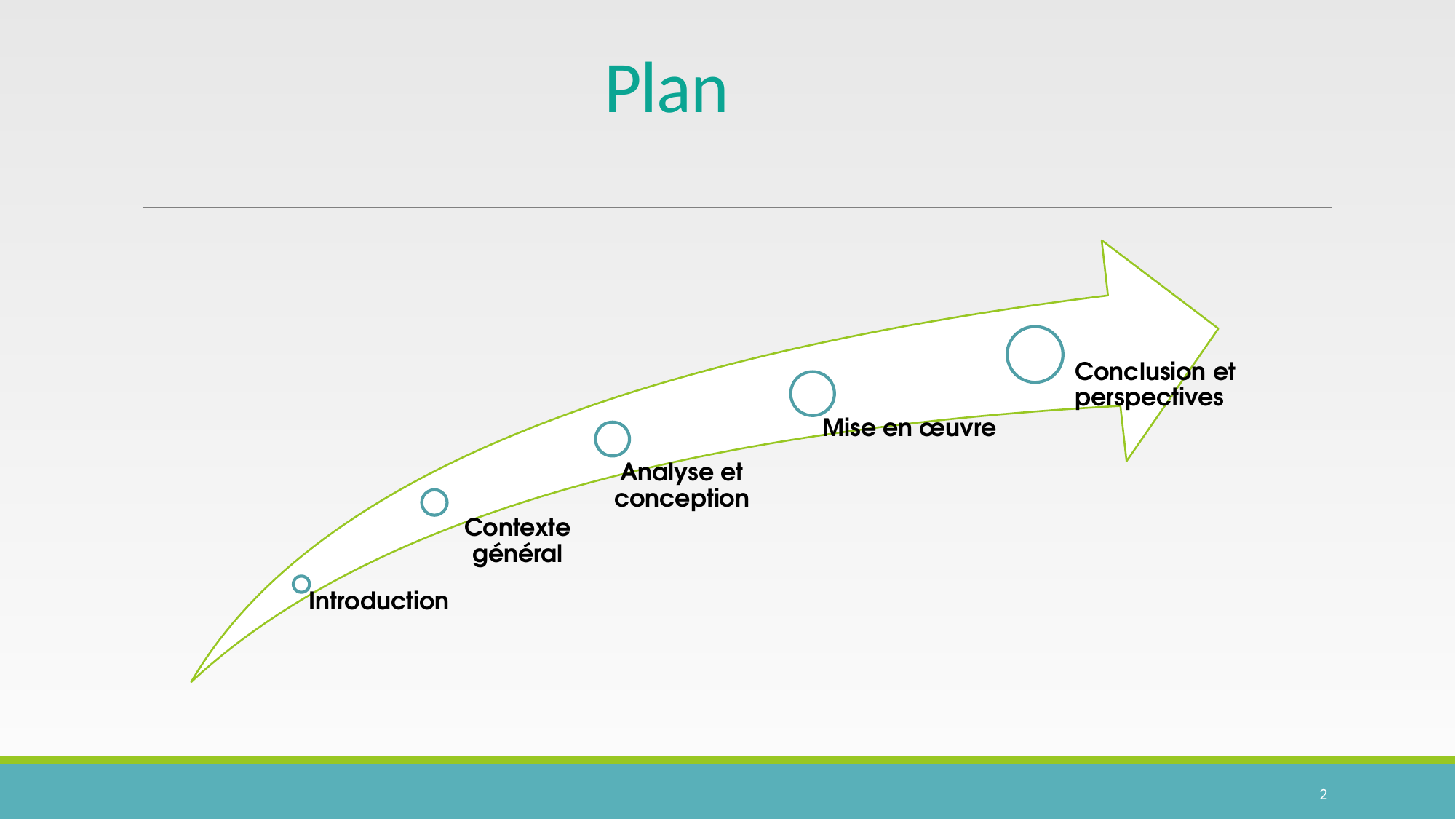

# Plan

Introduction
Contexte général
Analyse et conception
 Mise en œuvre
Conclusion et  perspectives
2